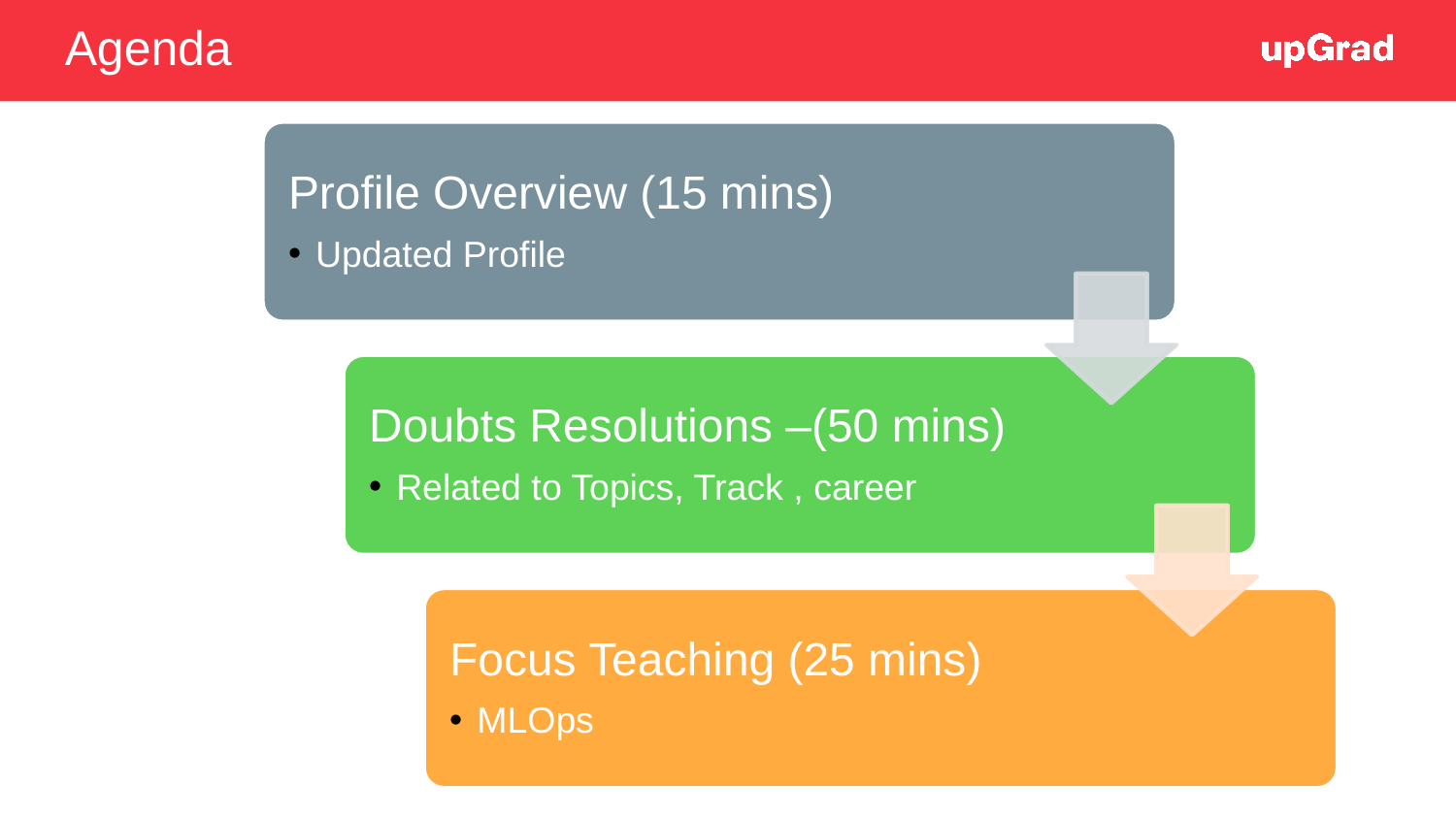

# Agenda
Profile Overview (15 mins)
Updated Profile
Doubts Resolutions –(50 mins)
Related to Topics, Track , career
Focus Teaching (25 mins)
MLOps